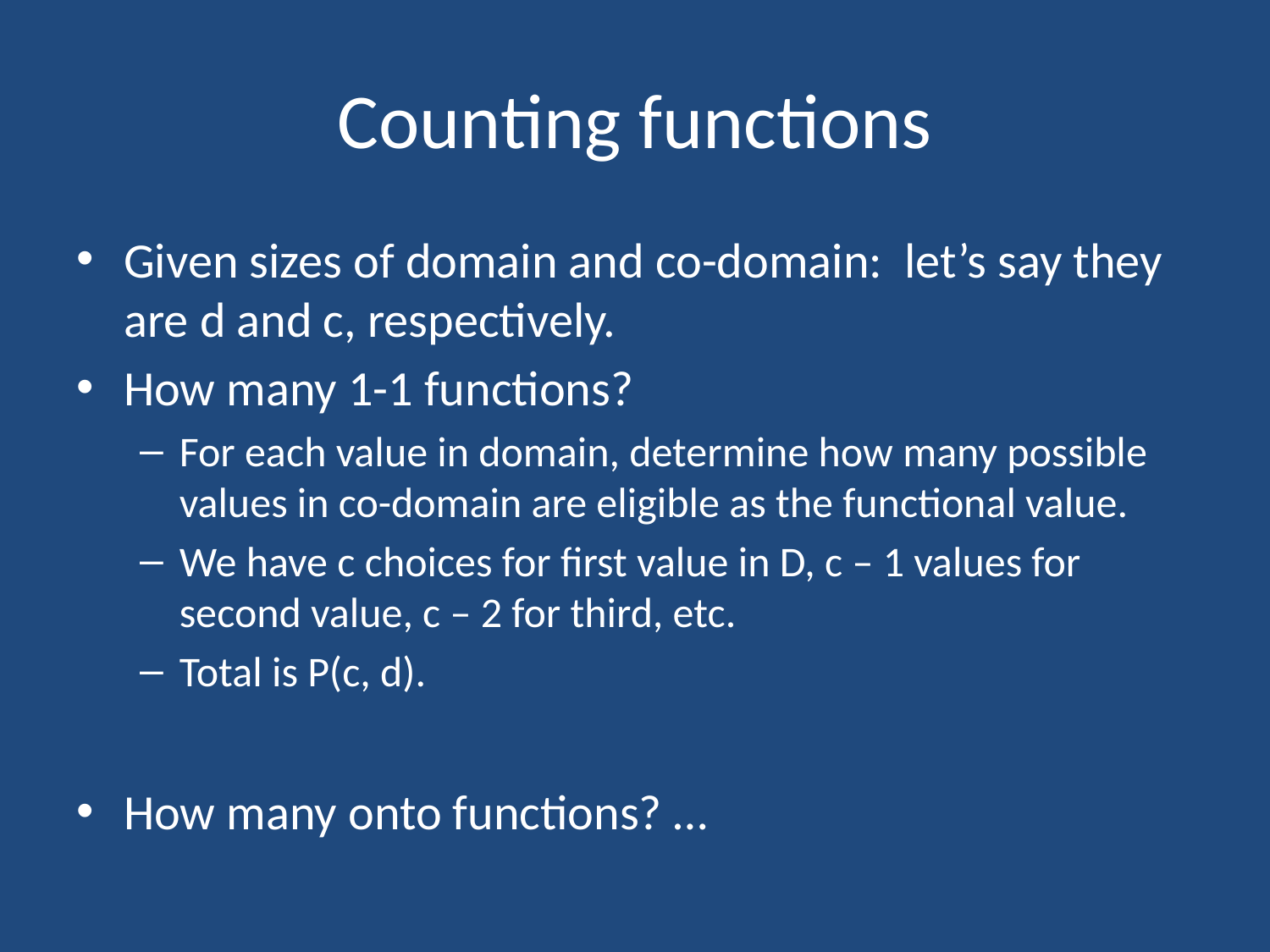

# Counting functions
Given sizes of domain and co-domain:  let’s say they are d and c, respectively.
How many 1-1 functions?
For each value in domain, determine how many possible values in co-domain are eligible as the functional value.
We have c choices for first value in D, c – 1 values for second value, c – 2 for third, etc.
Total is P(c, d).

How many onto functions? …